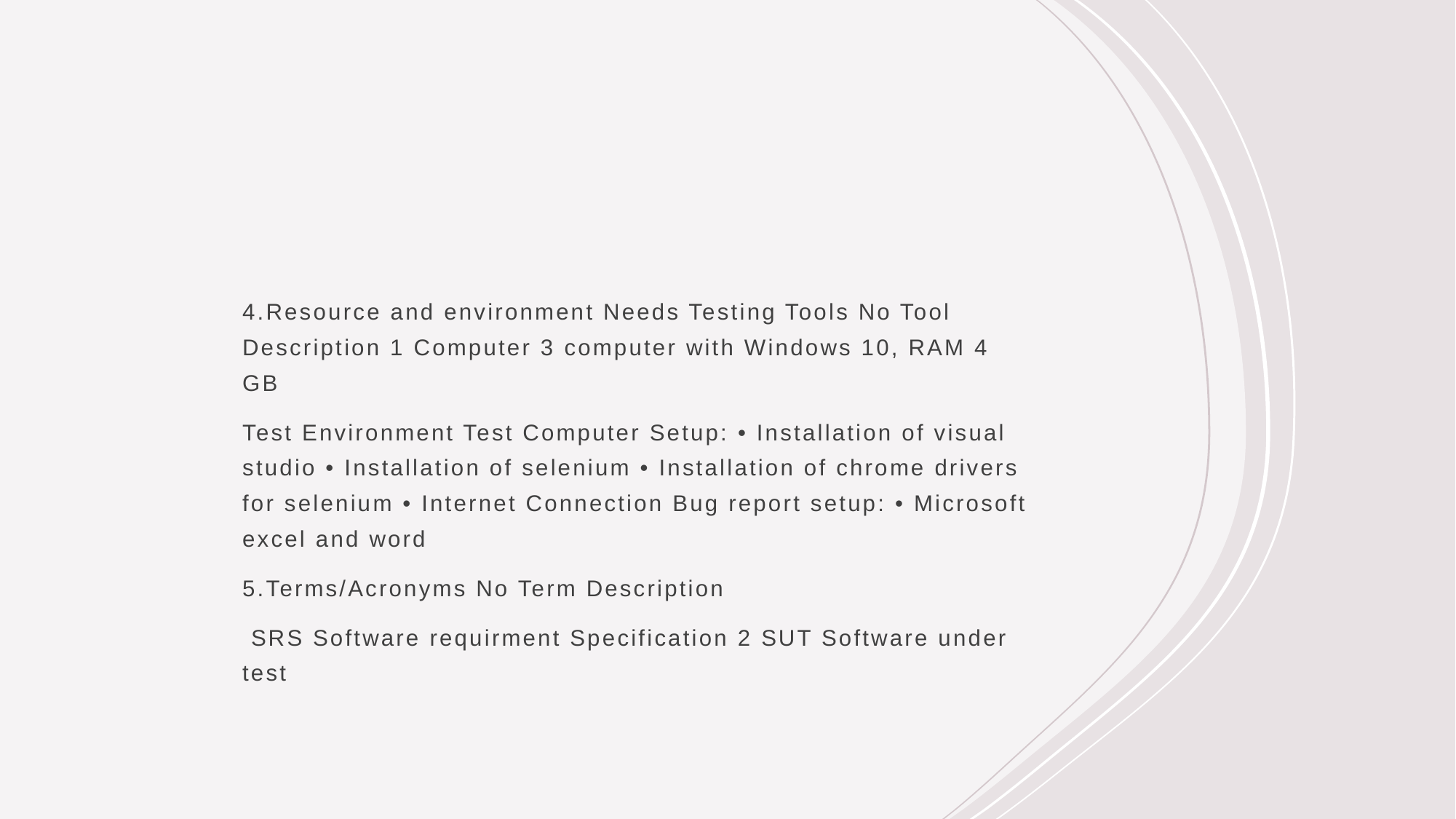

4.Resource and environment Needs Testing Tools No Tool Description 1 Computer 3 computer with Windows 10, RAM 4 GB
Test Environment Test Computer Setup: • Installation of visual studio • Installation of selenium • Installation of chrome drivers for selenium • Internet Connection Bug report setup: • Microsoft excel and word
5.Terms/Acronyms No Term Description
 SRS Software requirment Specification 2 SUT Software under test